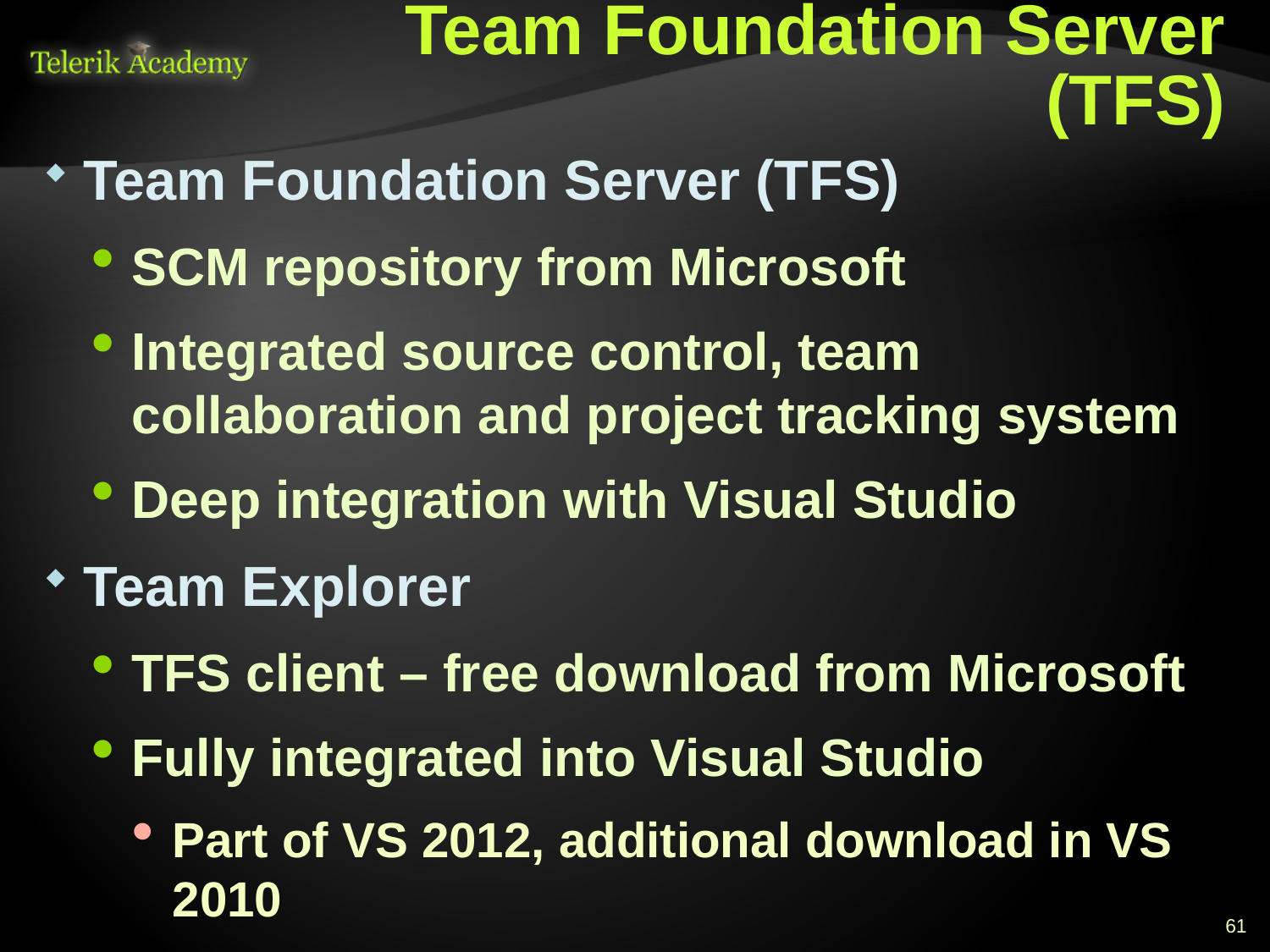

# Team Foundation Server (TFS)
Team Foundation Server (TFS)
SCM repository from Microsoft
Integrated source control, team collaboration and project tracking system
Deep integration with Visual Studio
Team Explorer
TFS client – free download from Microsoft
Fully integrated into Visual Studio
Part of VS 2012, additional download in VS 2010
61